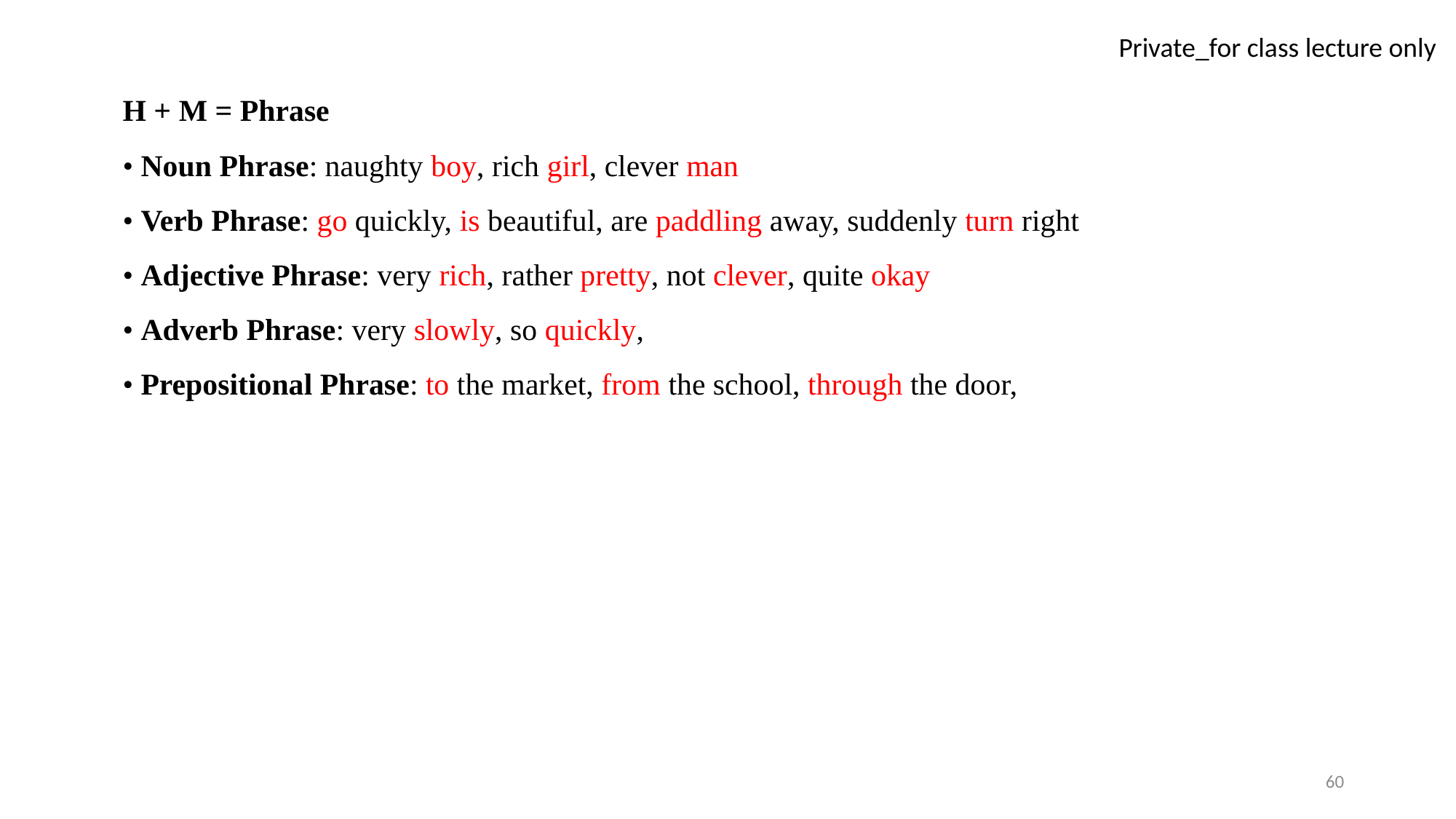

H + M = Phrase
• Noun Phrase: naughty boy, rich girl, clever man
• Verb Phrase: go quickly, is beautiful, are paddling away, suddenly turn right
• Adjective Phrase: very rich, rather pretty, not clever, quite okay
• Adverb Phrase: very slowly, so quickly,
• Prepositional Phrase: to the market, from the school, through the door,
60